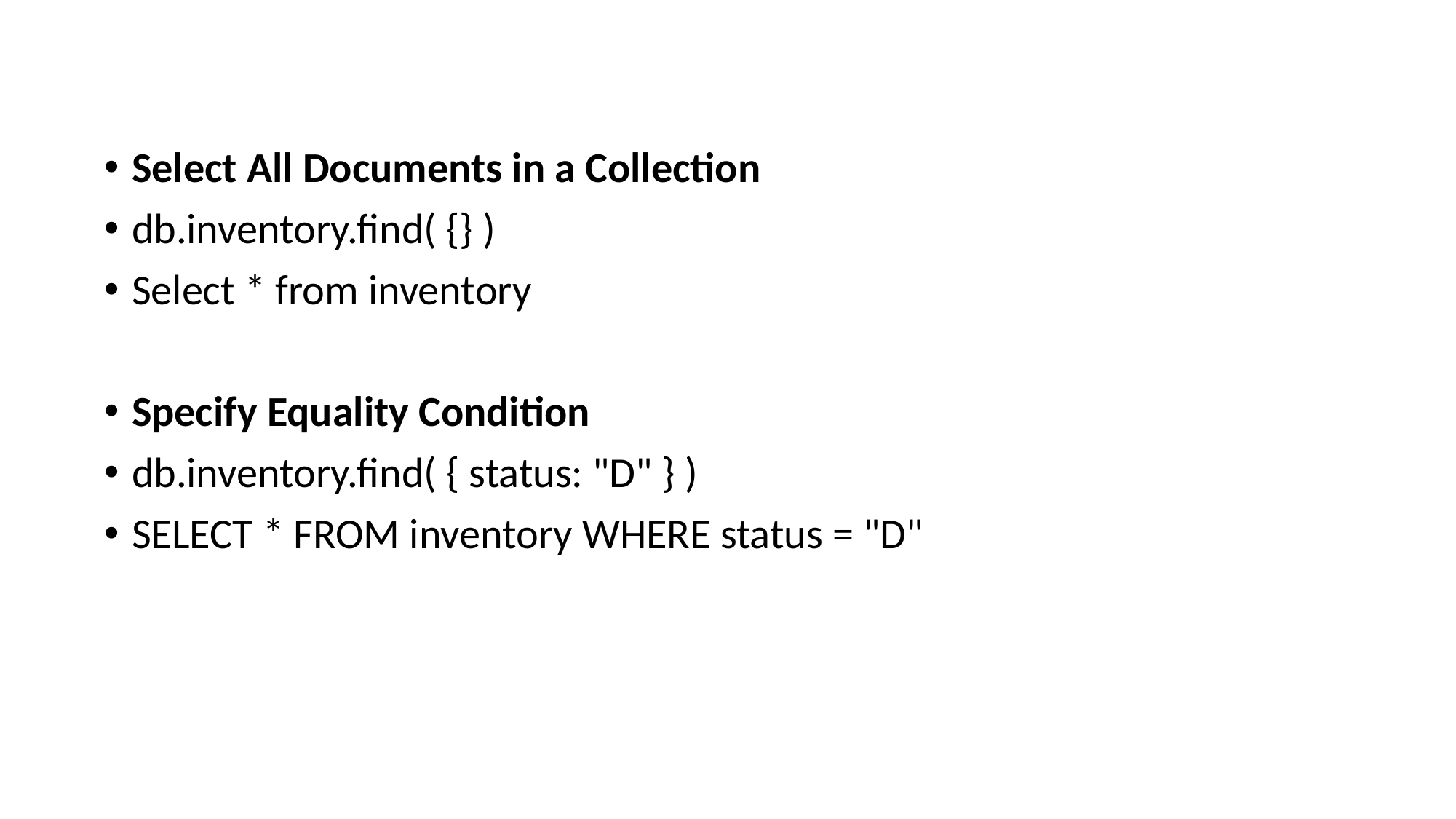

Select All Documents in a Collection
db.inventory.find( {} )
Select * from inventory

Specify Equality Condition
db.inventory.find( { status: "D" } )
SELECT * FROM inventory WHERE status = "D"